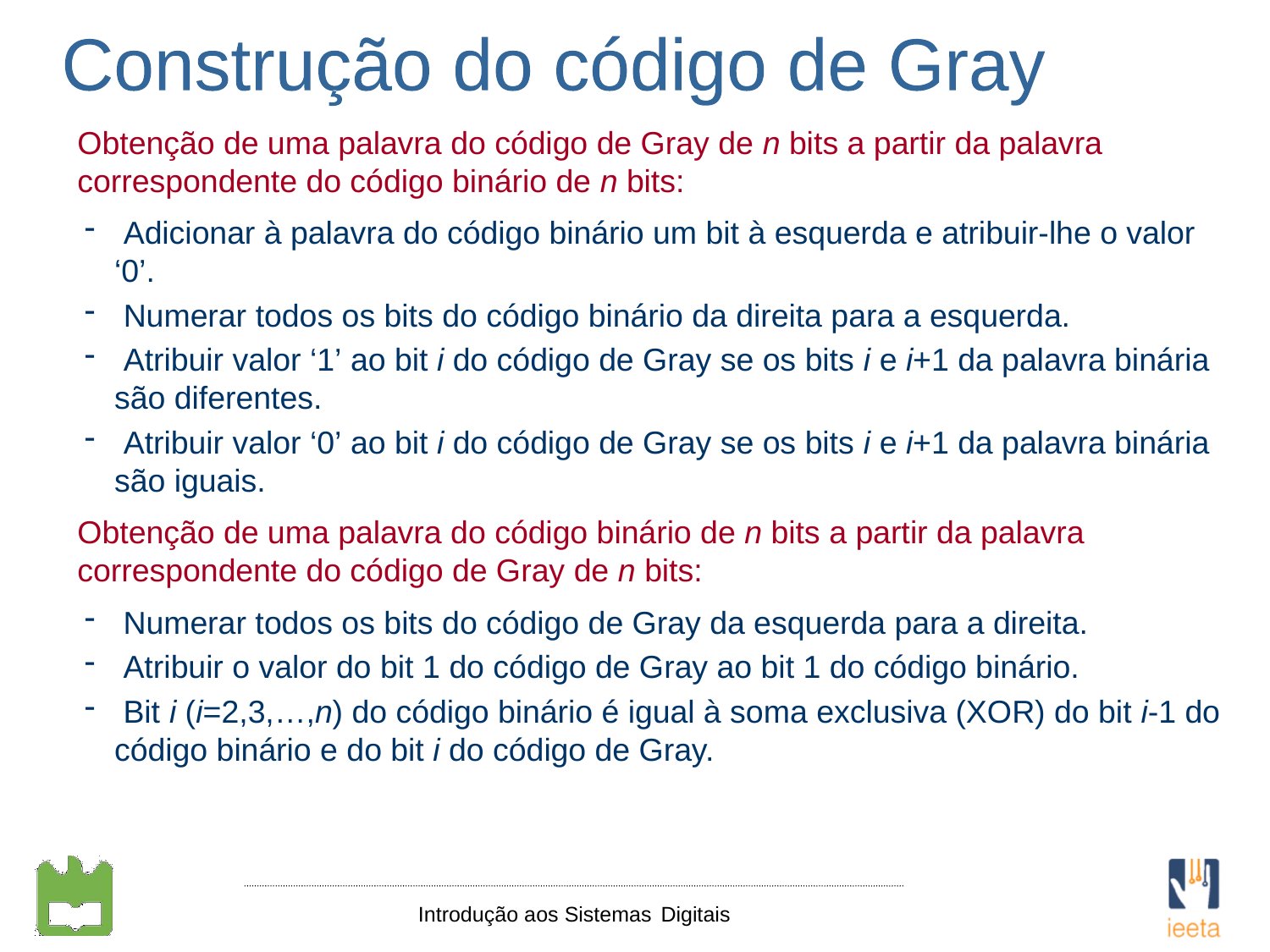

Construção do código de Gray
Obtenção de uma palavra do código de Gray de n bits a partir da palavra correspondente do código binário de n bits:
 Adicionar à palavra do código binário um bit à esquerda e atribuir-lhe o valor ‘0’.
 Numerar todos os bits do código binário da direita para a esquerda.
 Atribuir valor ‘1’ ao bit i do código de Gray se os bits i e i+1 da palavra binária são diferentes.
 Atribuir valor ‘0’ ao bit i do código de Gray se os bits i e i+1 da palavra binária são iguais.

Obtenção de uma palavra do código binário de n bits a partir da palavra correspondente do código de Gray de n bits:
 Numerar todos os bits do código de Gray da esquerda para a direita.
 Atribuir o valor do bit 1 do código de Gray ao bit 1 do código binário.
 Bit i (i=2,3,…,n) do código binário é igual à soma exclusiva (XOR) do bit i-1 do código binário e do bit i do código de Gray.